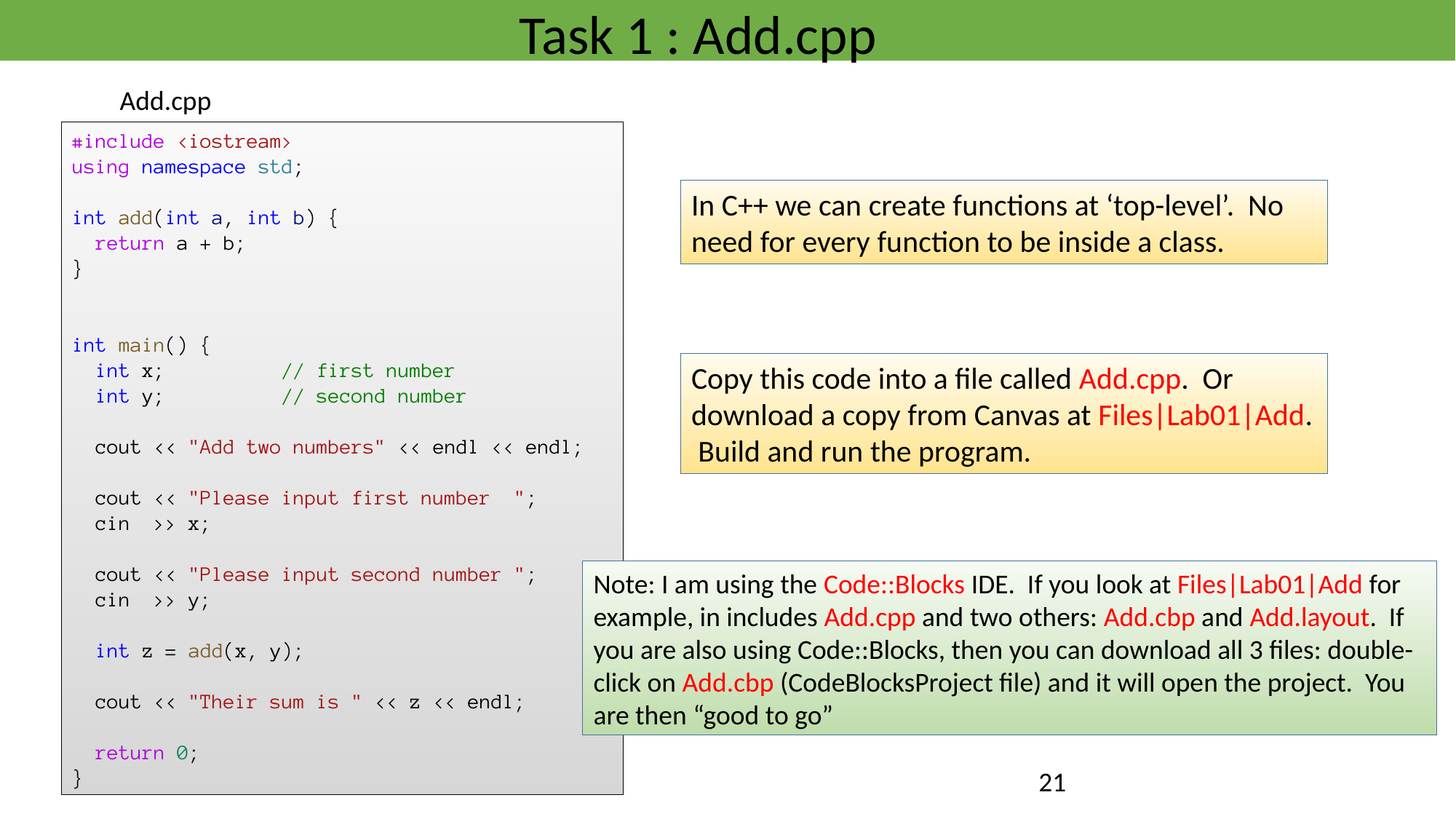

Task 1 : Add.cpp
Add.cpp
#include <iostream>
using namespace std;
int add(int a, int b) {
  return a + b;
}
int main() {
  int x;          // first number
  int y;          // second number
  cout << "Add two numbers" << endl << endl;
  cout << "Please input first number  ";
  cin  >> x;
  cout << "Please input second number ";
  cin  >> y;
  int z = add(x, y);
  cout << "Their sum is " << z << endl;
  return 0;
}
In C++ we can create functions at ‘top-level’.  No need for every function to be inside a class.
Copy this code into a file called Add.cpp.  Or download a copy from Canvas at Files|Lab01|Add.  Build and run the program.
Note: I am using the Code::Blocks IDE.  If you look at Files|Lab01|Add for example, in includes Add.cpp and two others: Add.cbp and Add.layout.  If you are also using Code::Blocks, then you can download all 3 files: double-click on Add.cbp (CodeBlocksProject file) and it will open the project.  You are then “good to go”
21